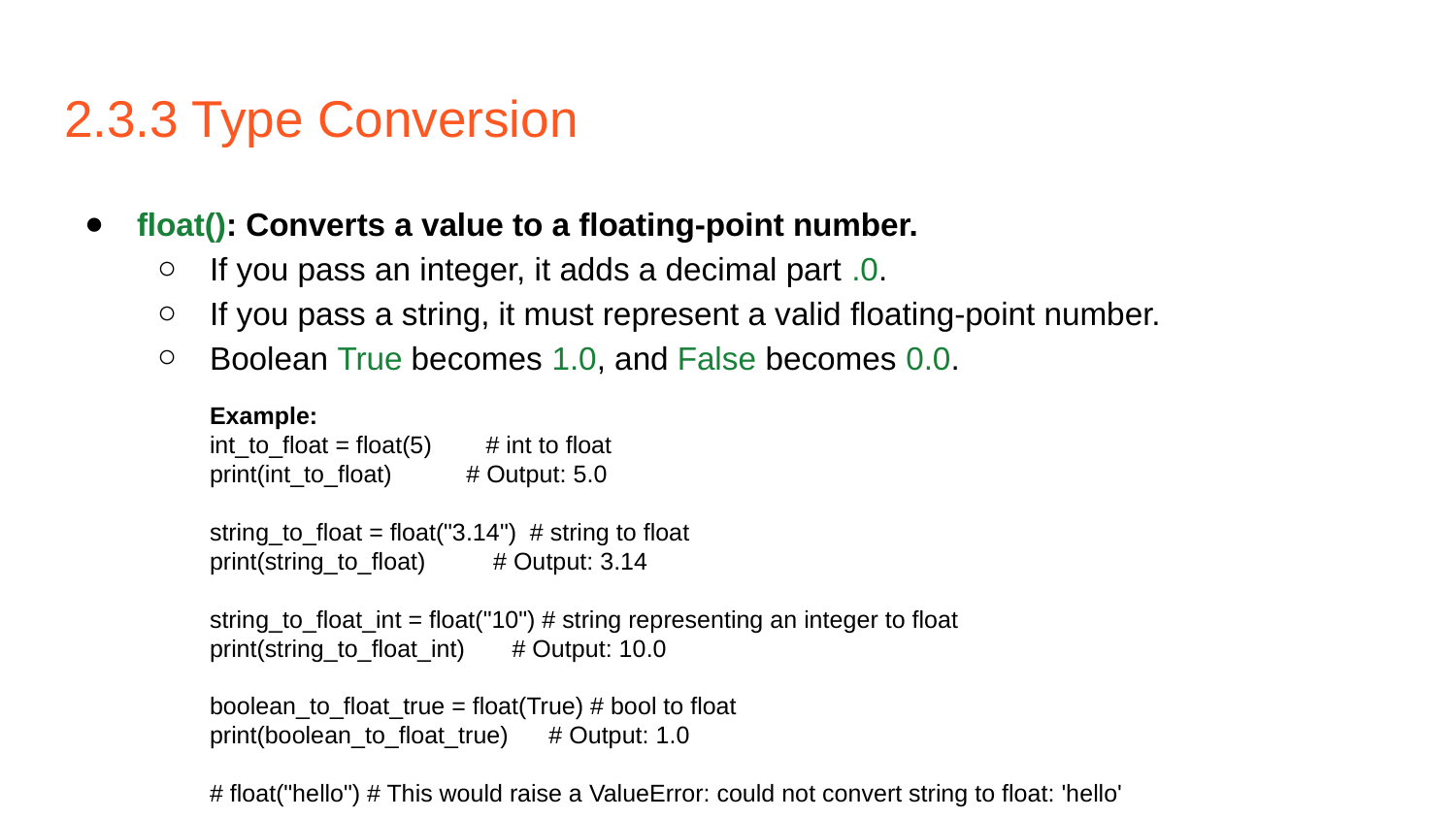

# 2.3.3 Type Conversion
float(): Converts a value to a floating-point number.
If you pass an integer, it adds a decimal part .0.
If you pass a string, it must represent a valid floating-point number.
Boolean True becomes 1.0, and False becomes 0.0.
Example:
int_to_float = float(5)        # int to float
print(int_to_float)           # Output: 5.0

string_to_float = float("3.14")  # string to float
print(string_to_float)          # Output: 3.14

string_to_float_int = float("10") # string representing an integer to float
print(string_to_float_int)       # Output: 10.0

boolean_to_float_true = float(True) # bool to float
print(boolean_to_float_true)      # Output: 1.0

# float("hello") # This would raise a ValueError: could not convert string to float: 'hello'